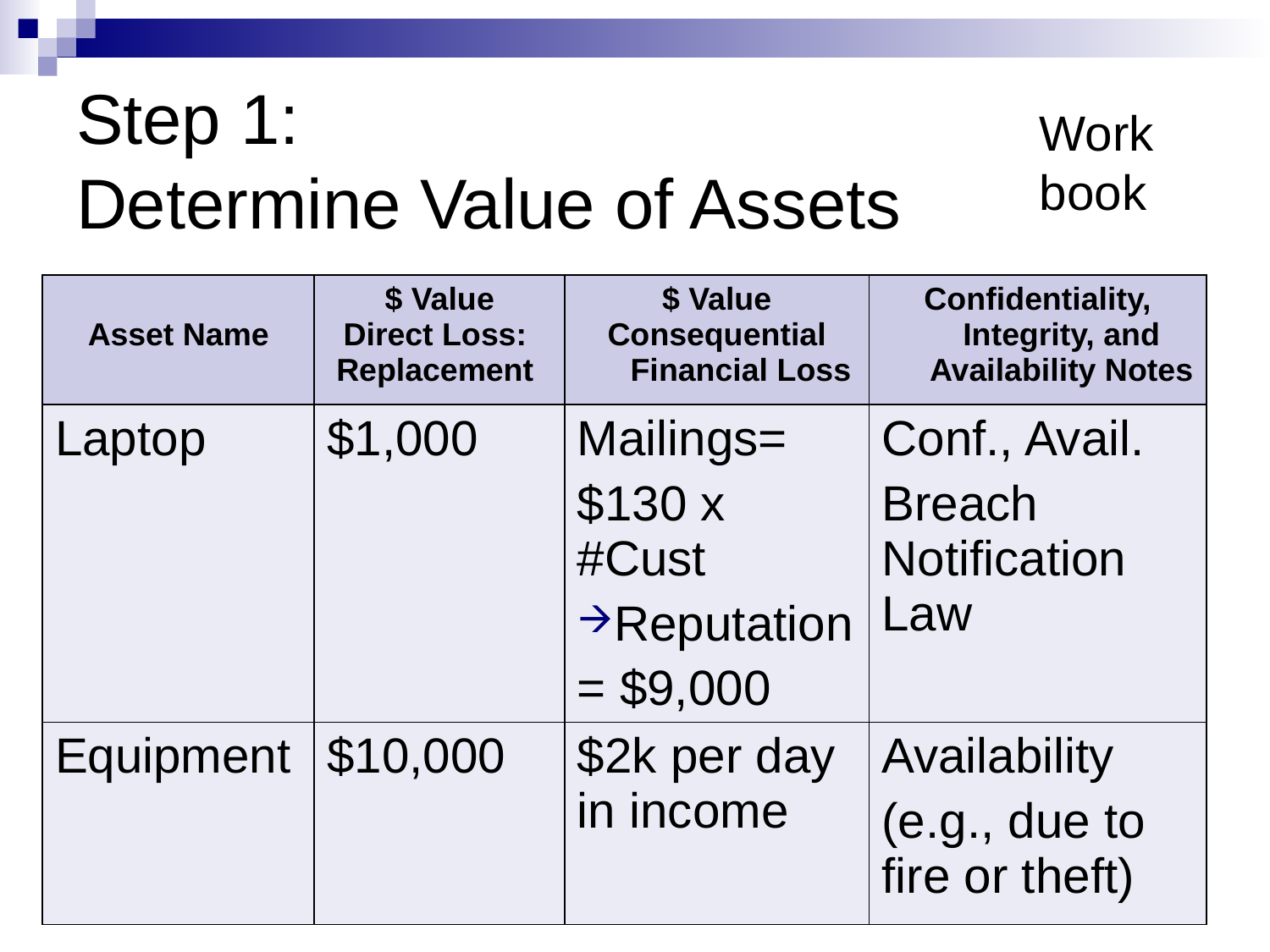

# Step 1: Determine Value of Assets
Work
book
| Asset Name | $ Value Direct Loss: Replacement | $ Value Consequential Financial Loss | Confidentiality, Integrity, and Availability Notes |
| --- | --- | --- | --- |
| Laptop | $1,000 | Mailings= $130 x #Cust Reputation = $9,000 | Conf., Avail. Breach Notification Law |
| Equipment | $10,000 | $2k per day in income | Availability (e.g., due to fire or theft) |